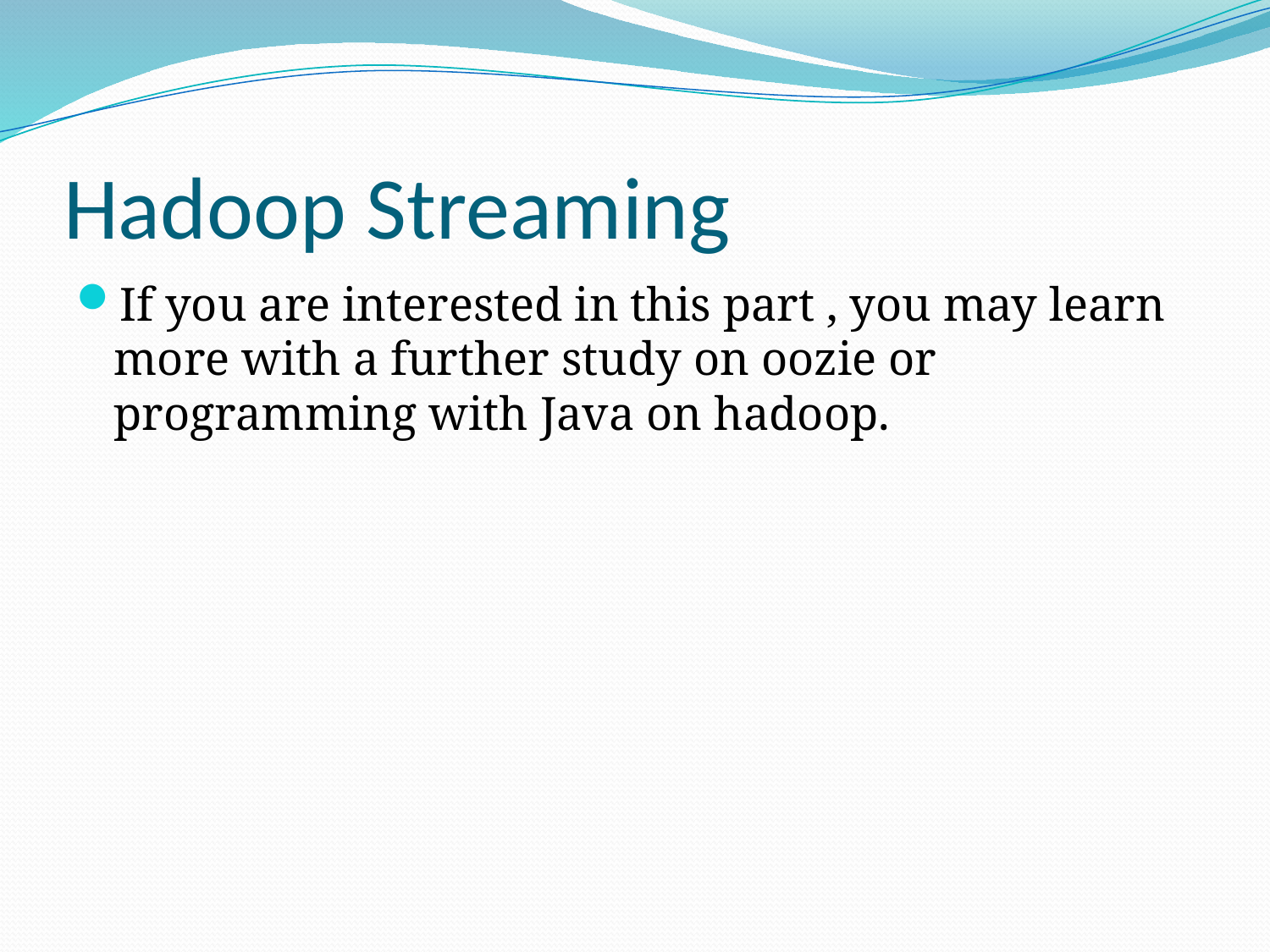

# Hadoop Streaming
If you are interested in this part , you may learn more with a further study on oozie or programming with Java on hadoop.

31